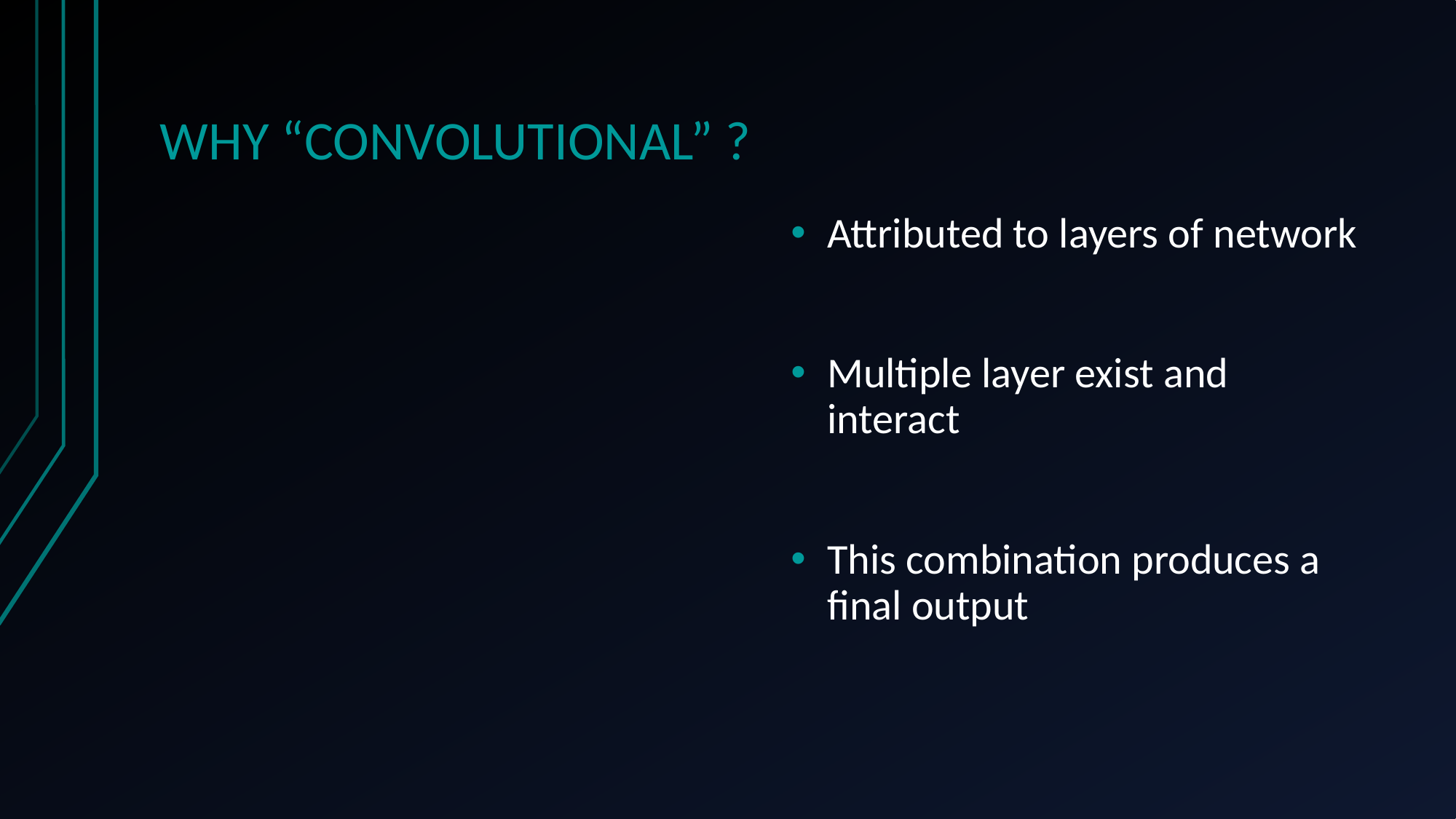

# WHY “CONVOLUTIONAL” ?

Attributed to layers of network

Multiple layer exist and interact

This combination produces a final output